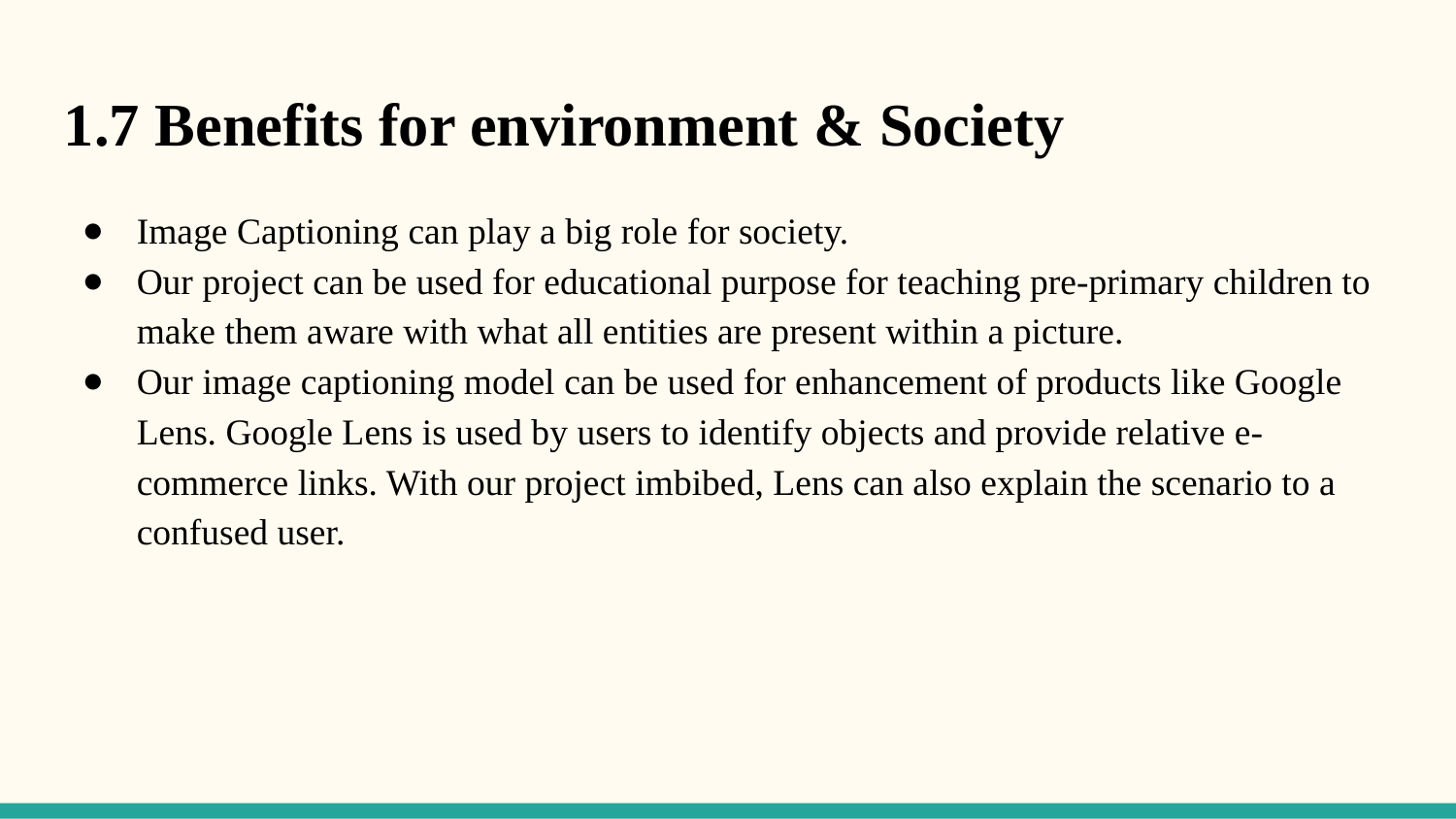

1.7 Benefits for environment & Society
Image Captioning can play a big role for society.
Our project can be used for educational purpose for teaching pre-primary children to make them aware with what all entities are present within a picture.
Our image captioning model can be used for enhancement of products like Google Lens. Google Lens is used by users to identify objects and provide relative e-commerce links. With our project imbibed, Lens can also explain the scenario to a confused user.